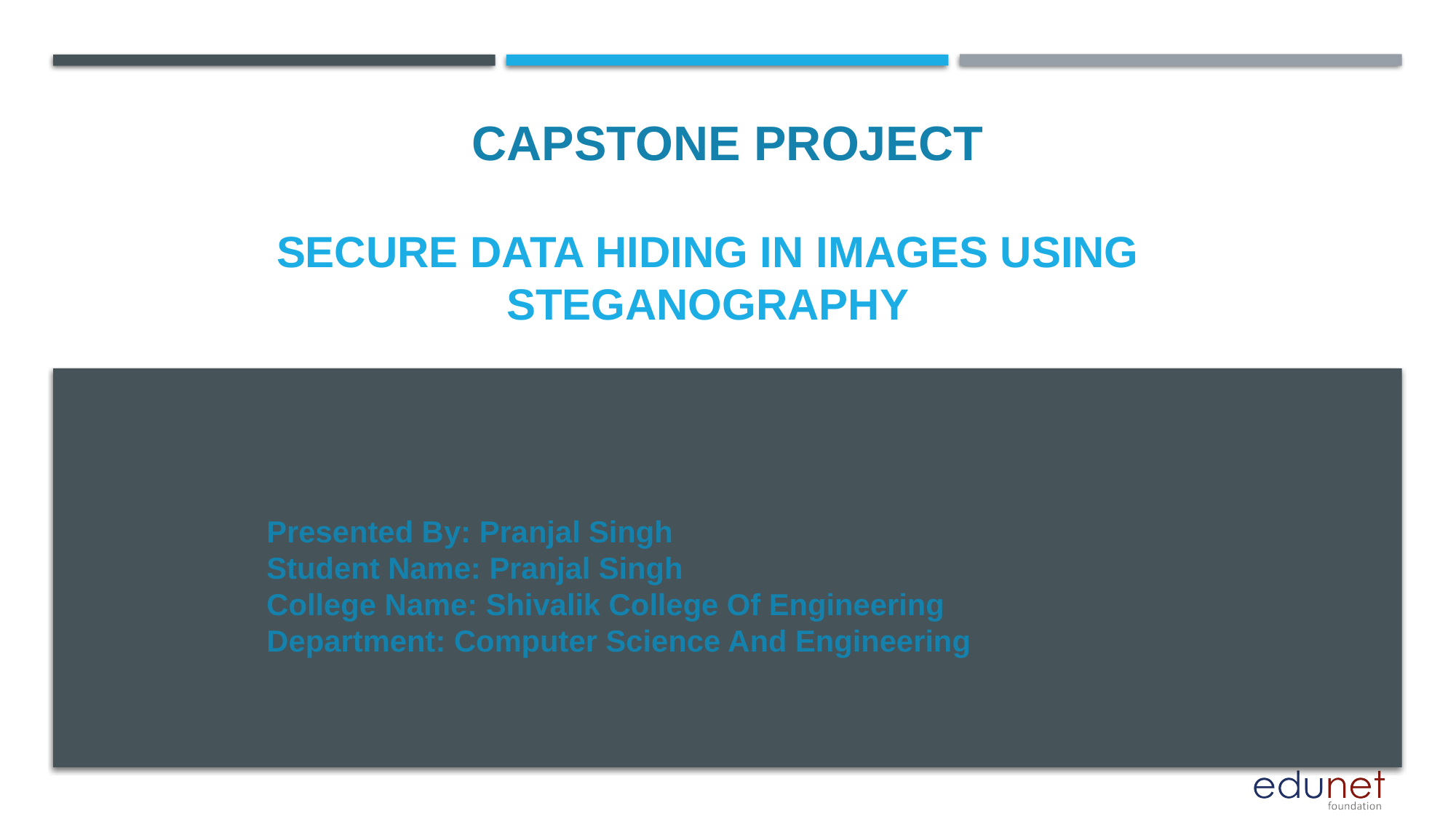

CAPSTONE PROJECT
# Secure Data Hiding in Images Using Steganography
Presented By: Pranjal Singh
Student Name: Pranjal Singh
College Name: Shivalik College Of Engineering
Department: Computer Science And Engineering